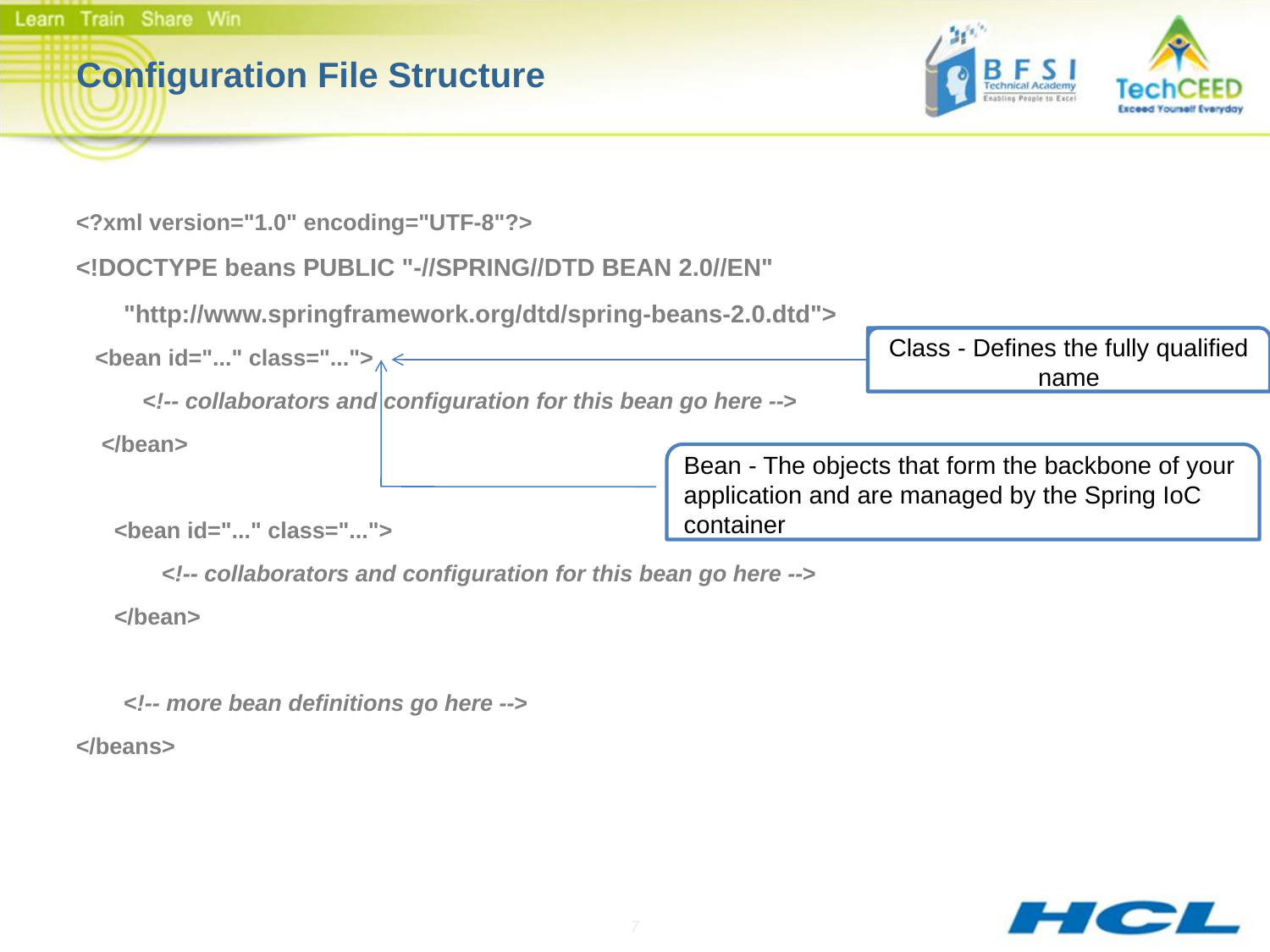

# Configuration File Structure
<?xml version="1.0" encoding="UTF-8"?>
<!DOCTYPE beans PUBLIC "-//SPRING//DTD BEAN 2.0//EN"
	"http://www.springframework.org/dtd/spring-beans-2.0.dtd">
   <bean id="..." class="...">
	   <!-- collaborators and configuration for this bean go here -->
    </bean>

      <bean id="..." class="...">
	      <!-- collaborators and configuration for this bean go here -->
      </bean>

	<!-- more bean definitions go here -->
</beans>

id - Uniquely identify the individual bean definition
Class - Defines the fully qualified name
Bean - The objects that form the backbone of your application and are managed by the Spring IoC container
7